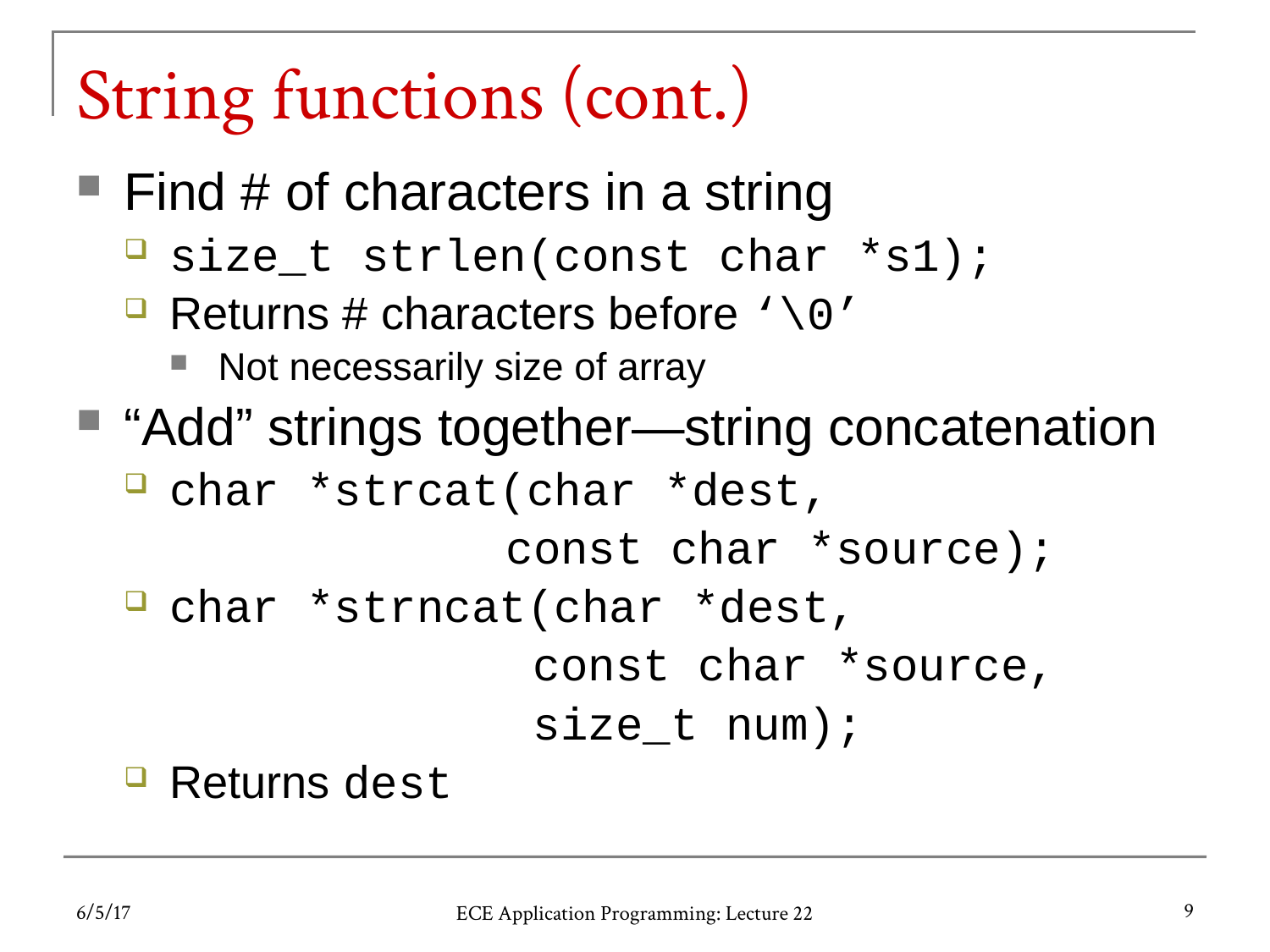

# String functions (cont.)
Find # of characters in a string
size_t strlen(const char *s1);
Returns # characters before ‘\0’
Not necessarily size of array
“Add” strings together—string concatenation
char *strcat(char *dest,
			   const char *source);
char *strncat(char *dest,
			    const char *source,
			    size_t num);
Returns dest
6/5/17
9
ECE Application Programming: Lecture 22